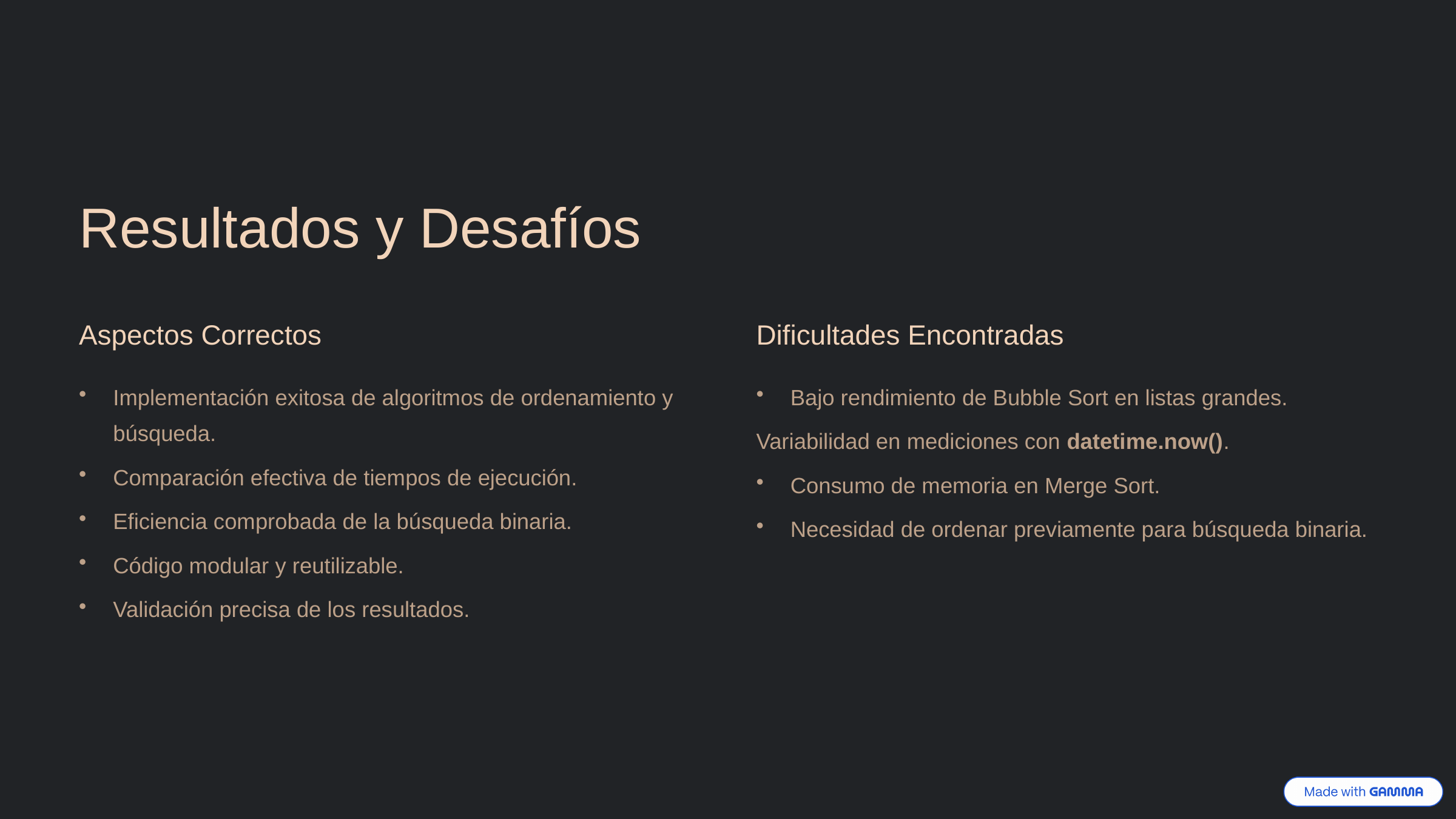

Resultados y Desafíos
Aspectos Correctos
Dificultades Encontradas
Implementación exitosa de algoritmos de ordenamiento y búsqueda.
Bajo rendimiento de Bubble Sort en listas grandes.
Variabilidad en mediciones con datetime.now().
Comparación efectiva de tiempos de ejecución.
Consumo de memoria en Merge Sort.
Eficiencia comprobada de la búsqueda binaria.
Necesidad de ordenar previamente para búsqueda binaria.
Código modular y reutilizable.
Validación precisa de los resultados.